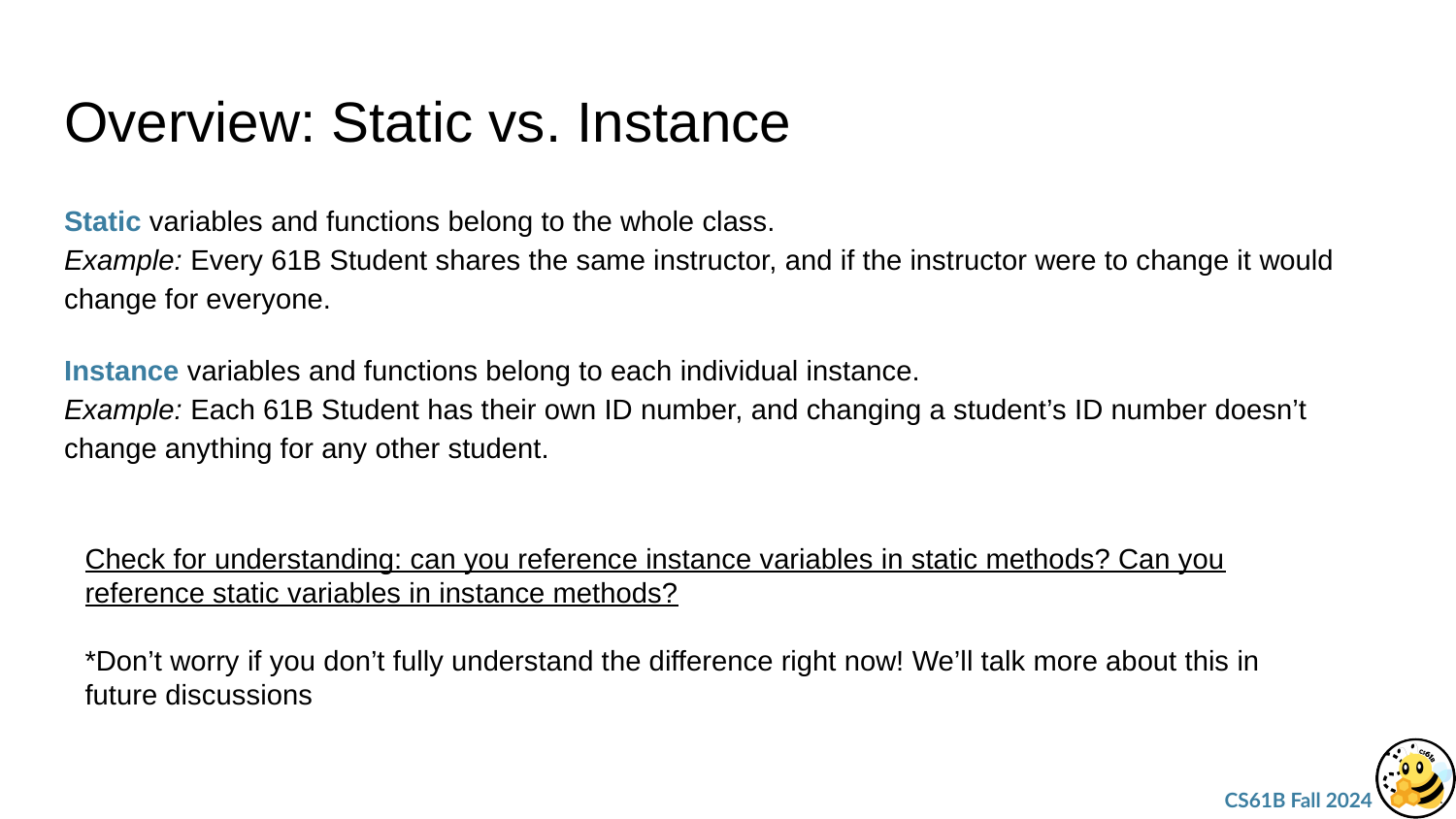

Overview: Static vs. Instance
Static variables and functions belong to the whole class.
Example: Every 61B Student shares the same instructor, and if the instructor were to change it would change for everyone.
Instance variables and functions belong to each individual instance.
Example: Each 61B Student has their own ID number, and changing a student’s ID number doesn’t change anything for any other student.

Check for understanding: can you reference instance variables in static methods? Can you reference static variables in instance methods?

*Don’t worry if you don’t fully understand the difference right now! We’ll talk more about this in future discussions